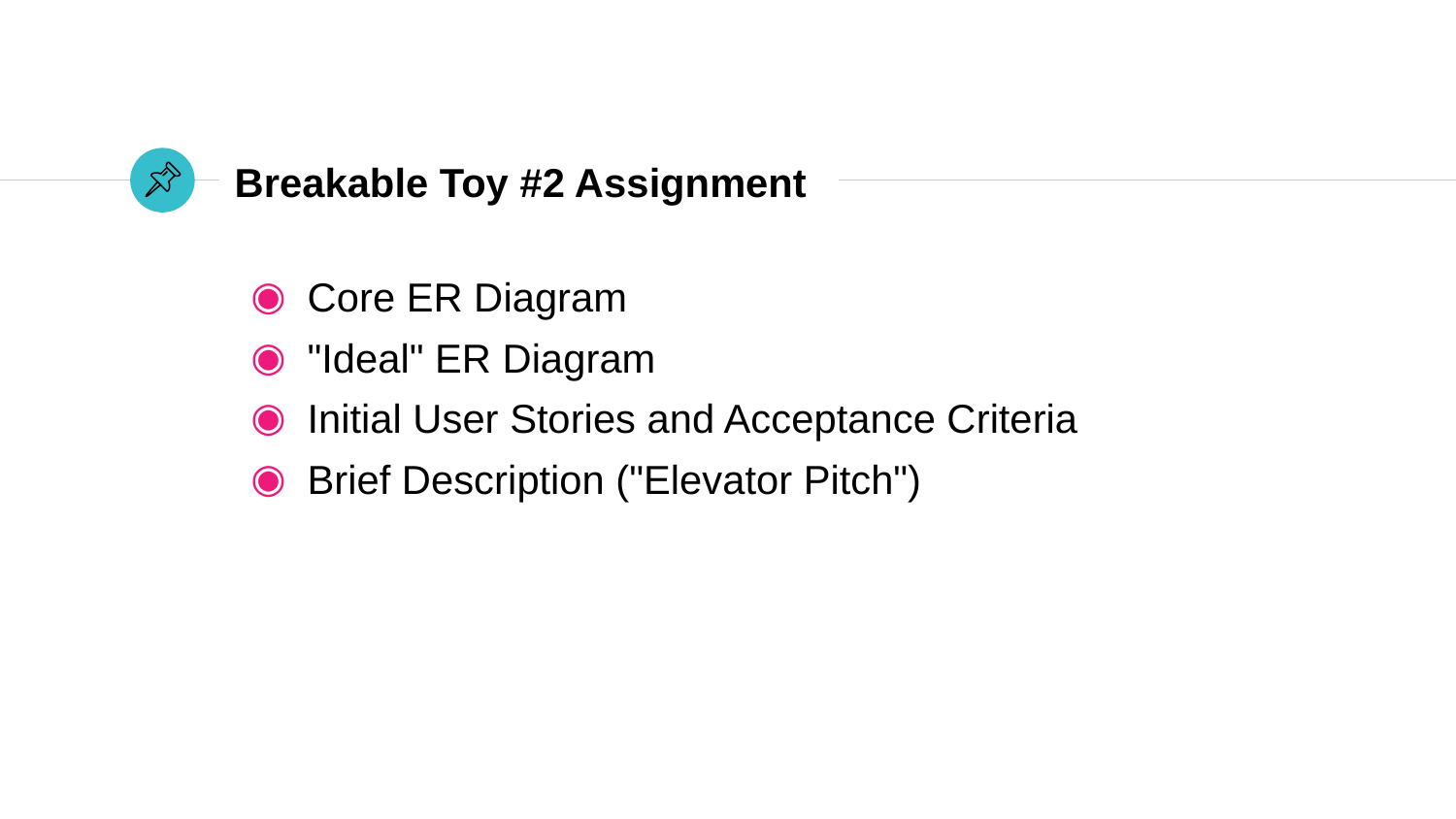

# Breakable Toy #2 Assignment

Core ER Diagram
"Ideal" ER Diagram
Initial User Stories and Acceptance Criteria
Brief Description ("Elevator Pitch")